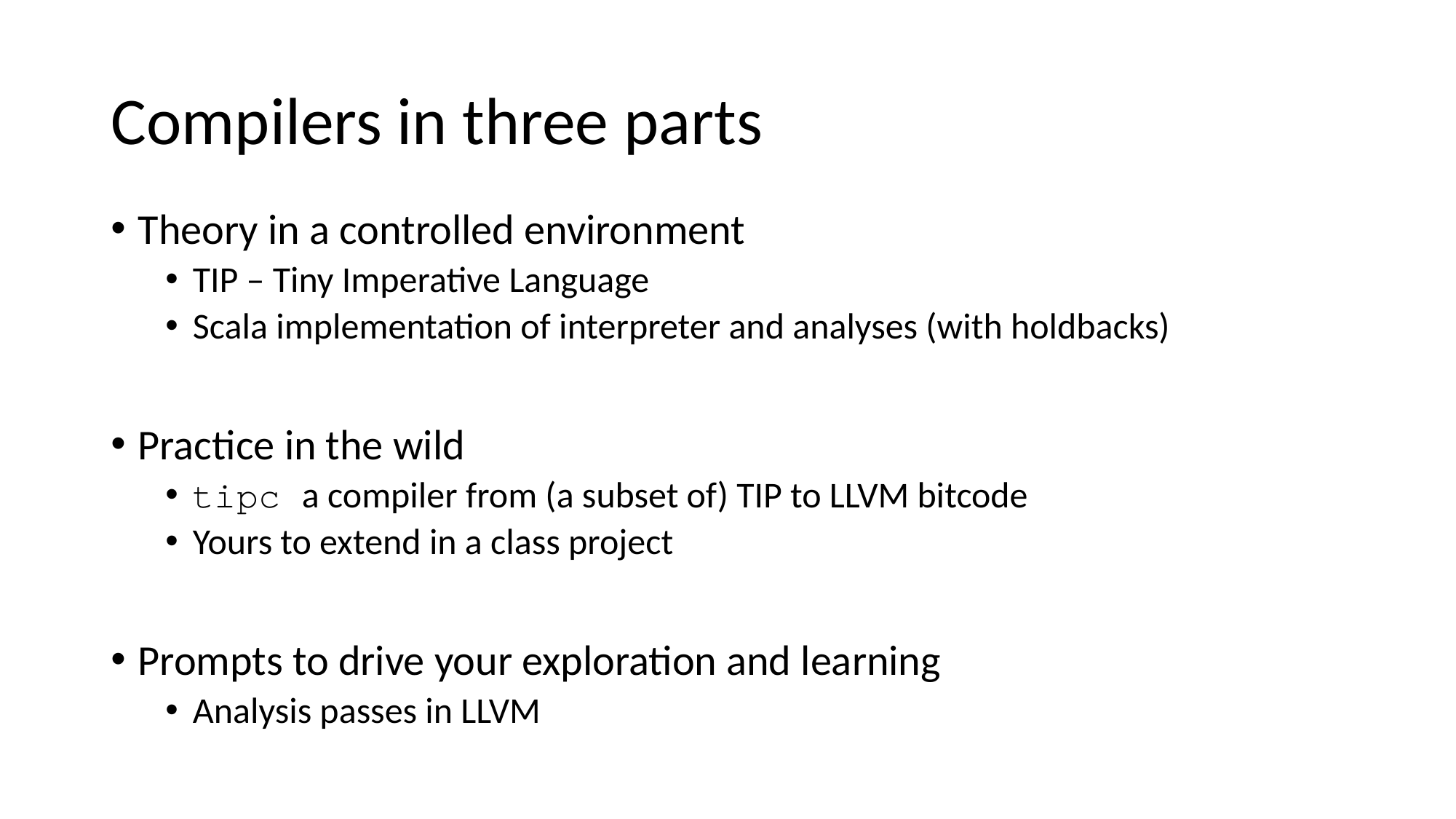

# Compilers in three parts
Theory in a controlled environment
TIP – Tiny Imperative Language
Scala implementation of interpreter and analyses (with holdbacks)

Practice in the wild
tipc a compiler from (a subset of) TIP to LLVM bitcode
Yours to extend in a class project

Prompts to drive your exploration and learning
Analysis passes in LLVM